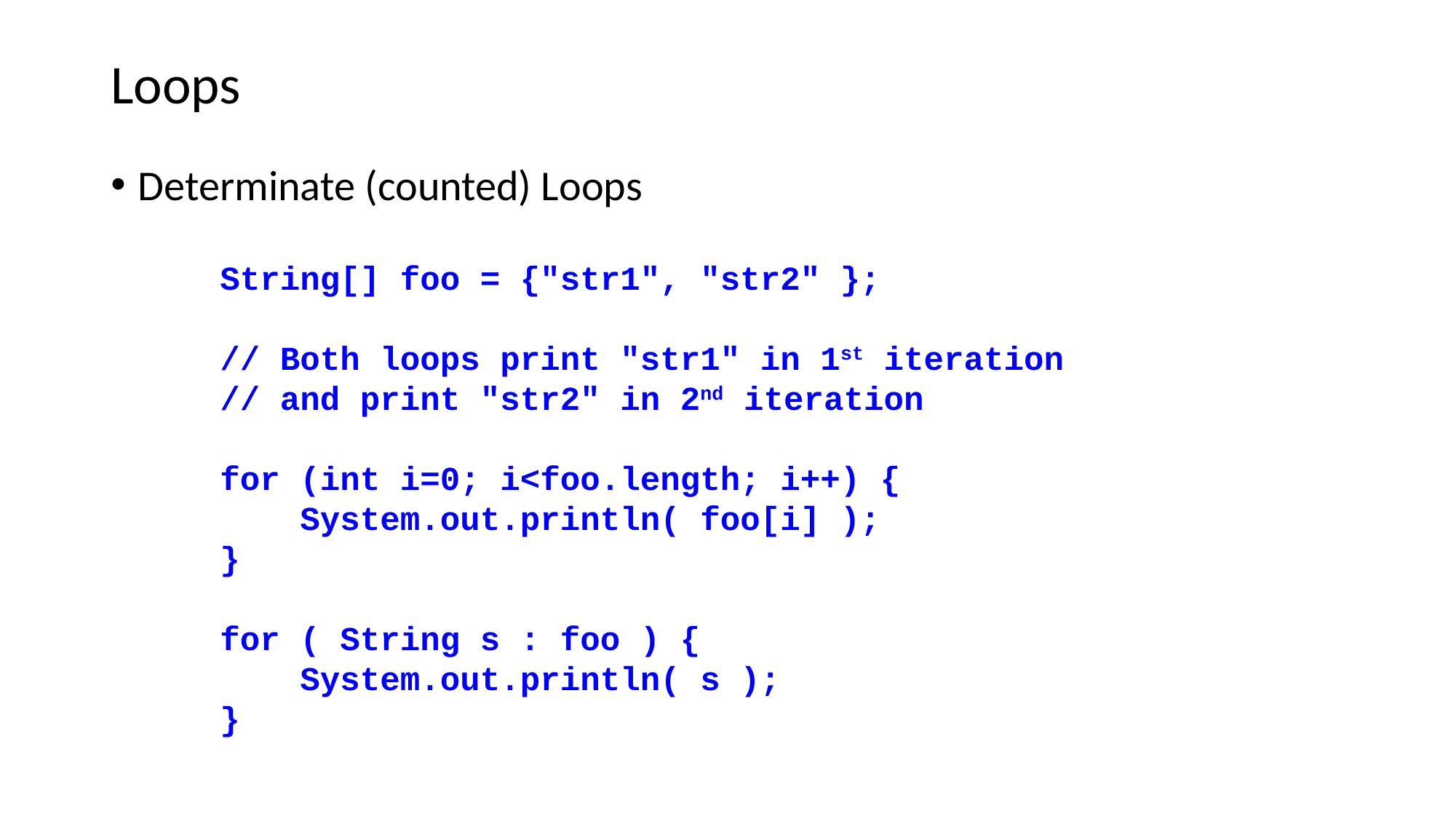

# Loops
Determinate (counted) Loops
String[] foo = {"str1", "str2" };
// Both loops print "str1" in 1st iteration
// and print "str2" in 2nd iteration
for (int i=0; i<foo.length; i++) {
    System.out.println( foo[i] );
}
for ( String s : foo ) {
    System.out.println( s );
}